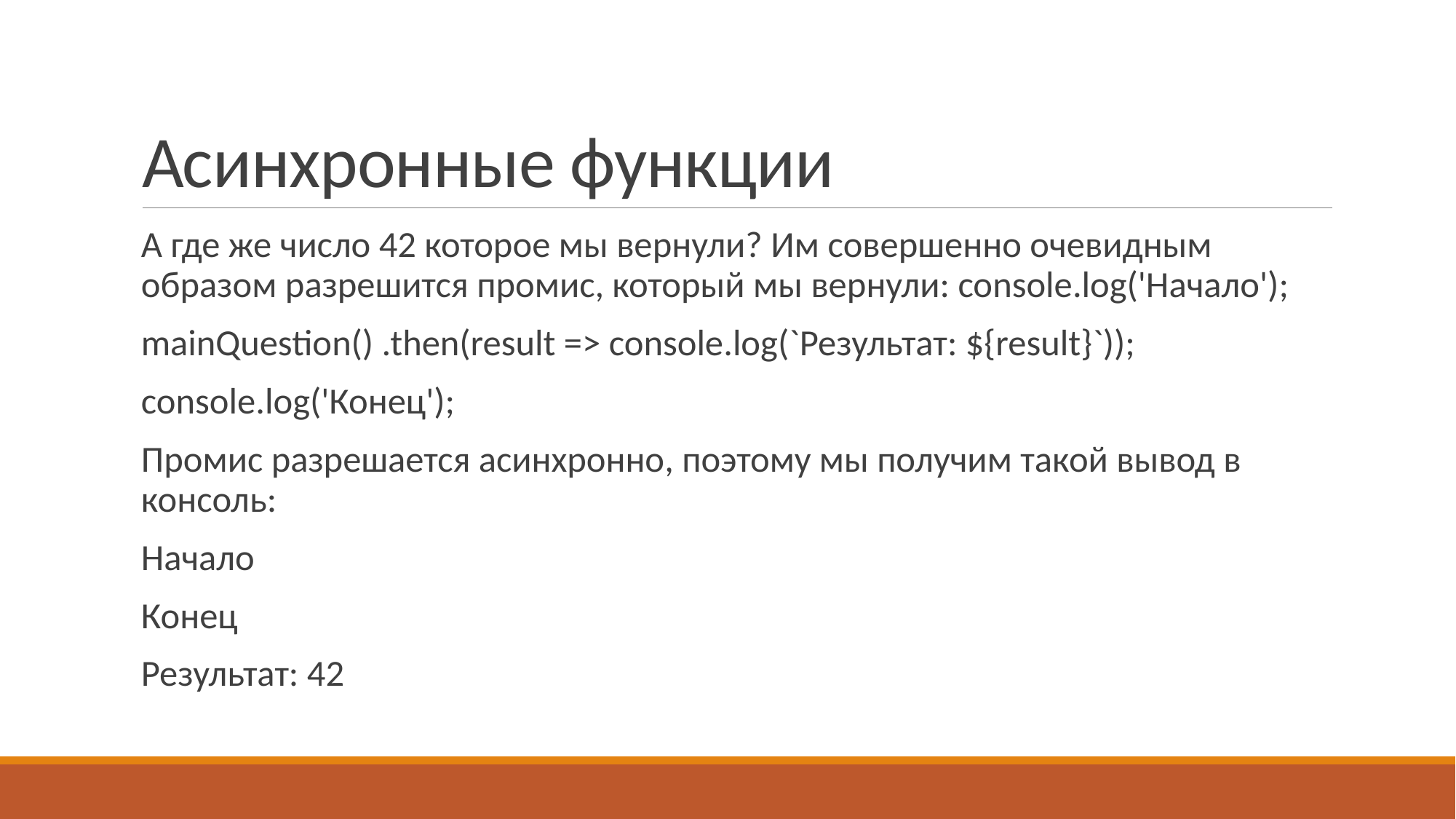

# Асинхронные функции
А где же число 42 которое мы вернули? Им совершенно очевидным образом разрешится промис, который мы вернули: console.log('Начало');
mainQuestion() .then(result => console.log(`Результат: ${result}`));
console.log('Конец');
Промис разрешается асинхронно, поэтому мы получим такой вывод в консоль:
Начало
Конец
Результат: 42